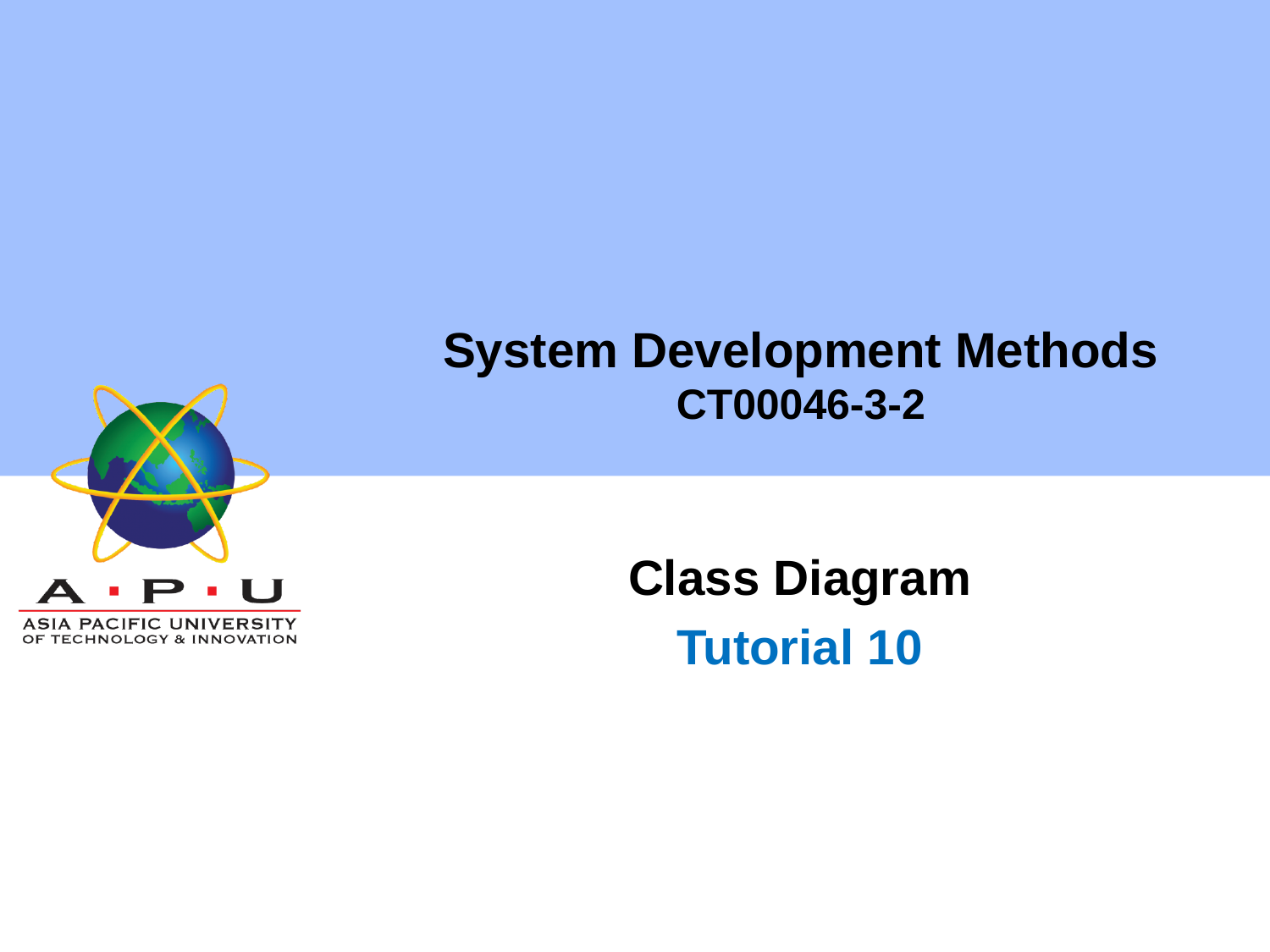

# System Development Methods CT00046-3-2
Class Diagram
Tutorial 10